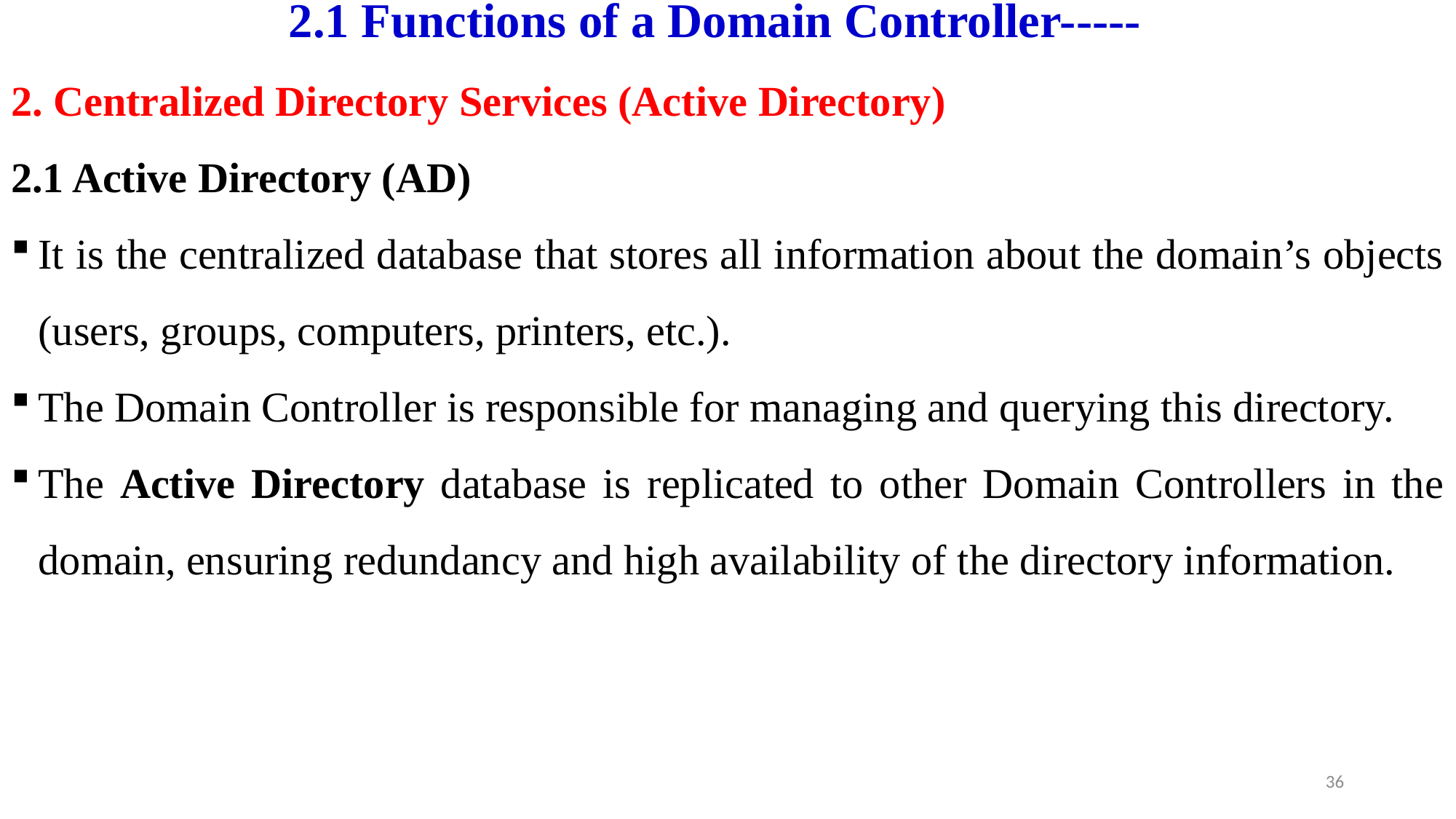

# 2.1 Functions of a Domain Controller-----
2. Centralized Directory Services (Active Directory)
2.1 Active Directory (AD)
It is the centralized database that stores all information about the domain’s objects (users, groups, computers, printers, etc.).
The Domain Controller is responsible for managing and querying this directory.
The Active Directory database is replicated to other Domain Controllers in the domain, ensuring redundancy and high availability of the directory information.
36